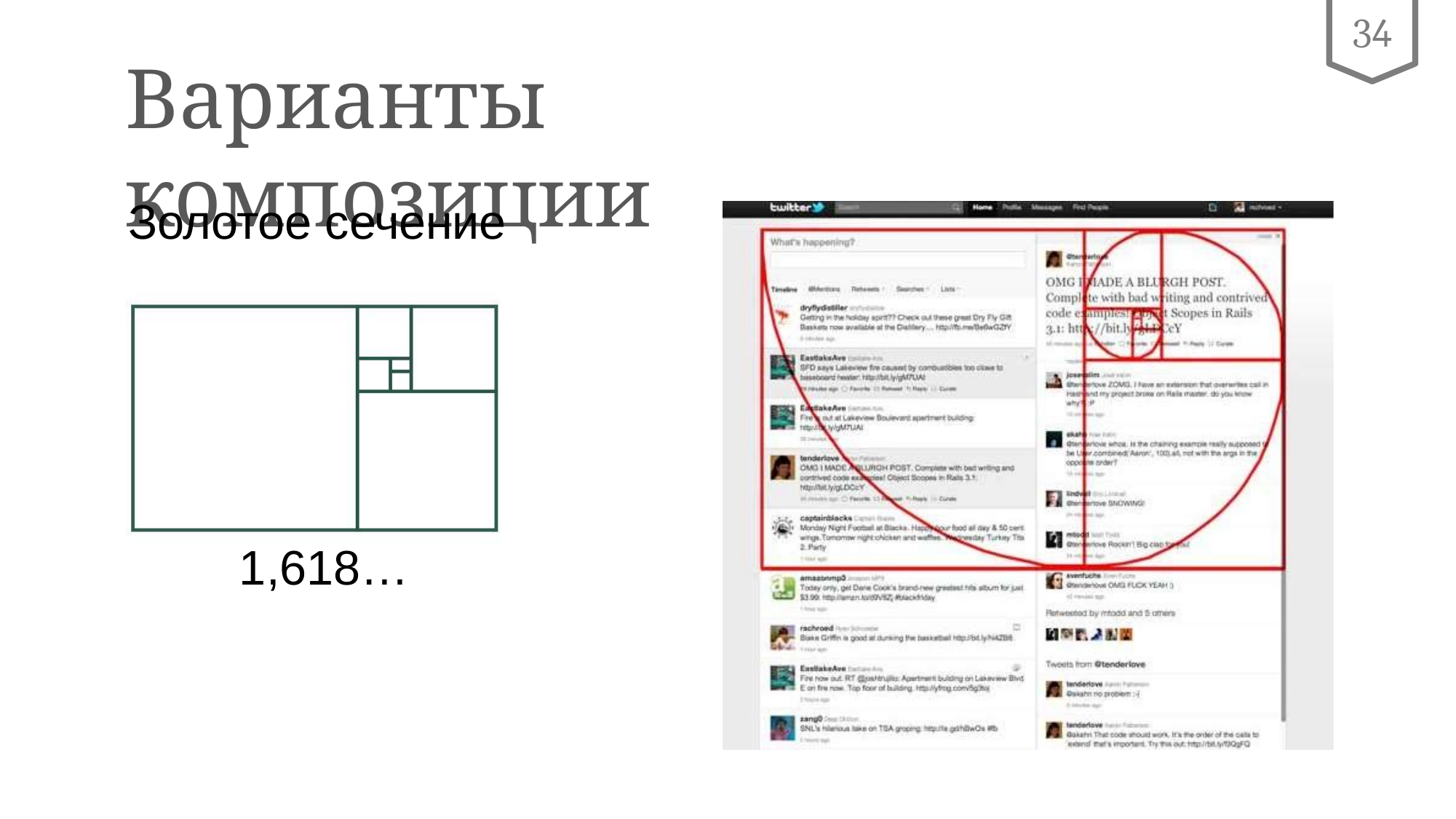

34
# Варианты композиции
Золотое сечение

1,618…